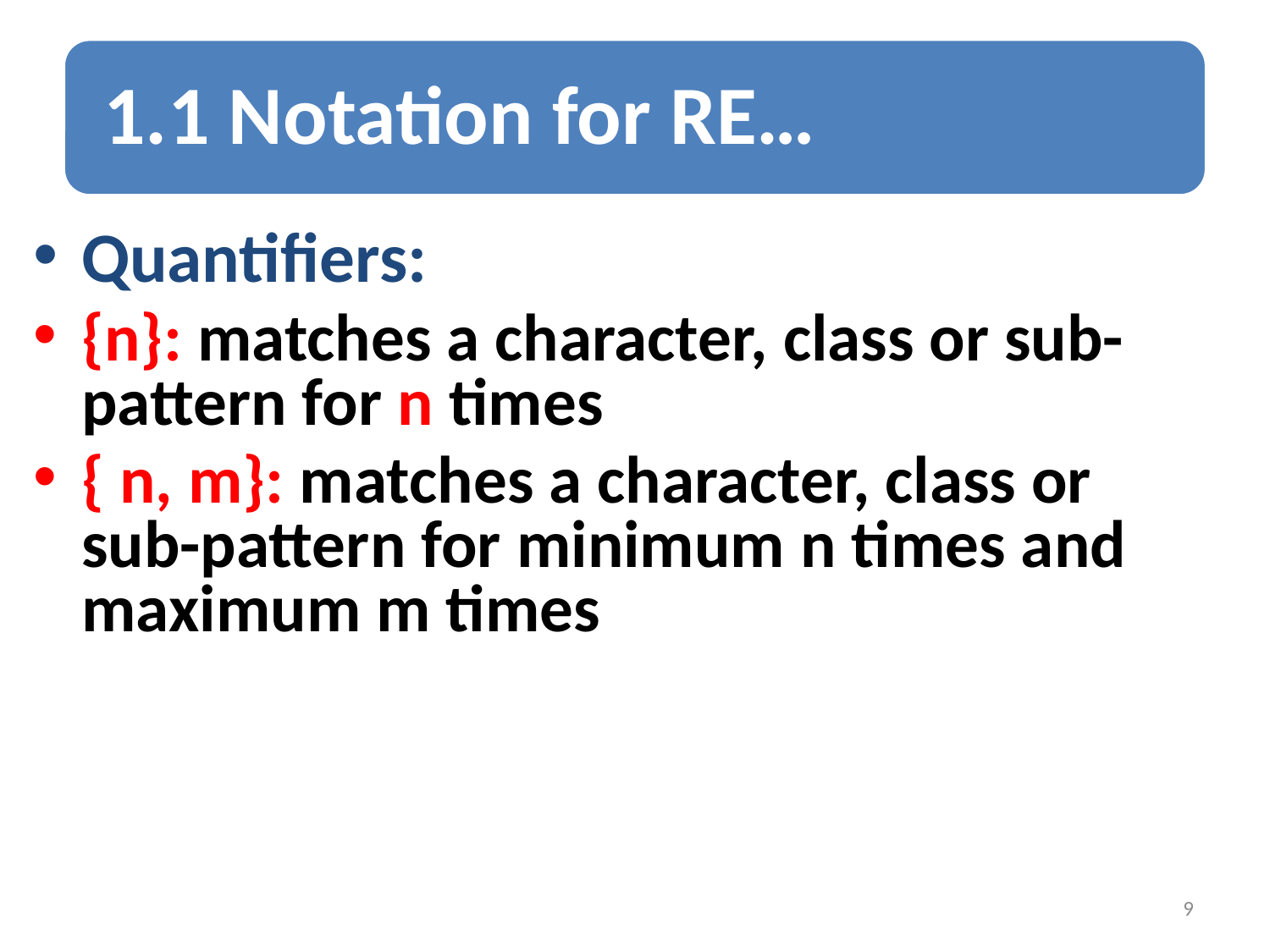

1.1 Notation for RE…
Quantifiers:
{n}: matches a character, class or sub-pattern for n times
{ n, m}: matches a character, class or sub-pattern for minimum n times and maximum m times

9